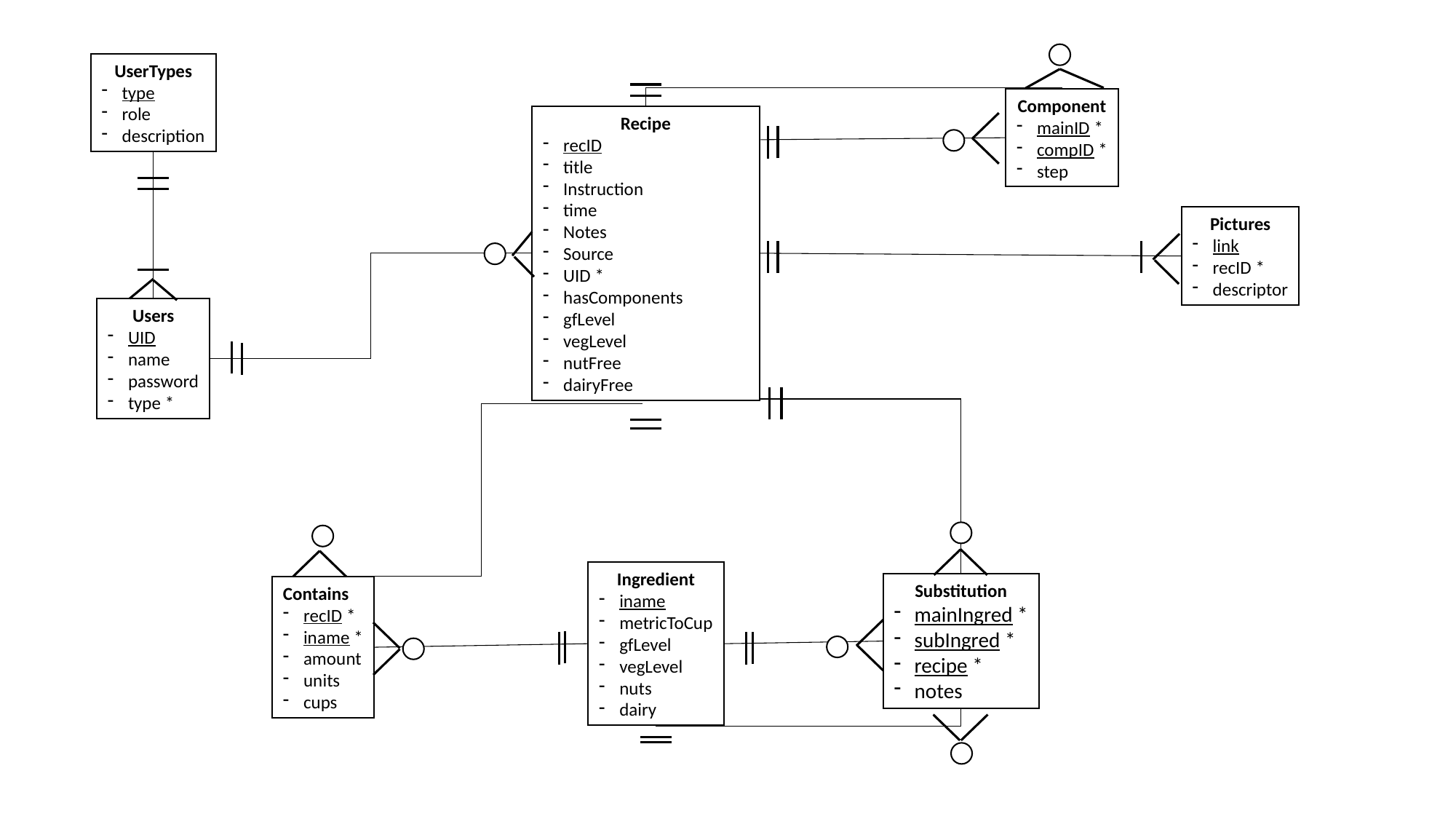

UserTypes
type
role
description
Component
mainID *
compID *
step
Recipe
recID
title
Instruction
time
Notes
Source
UID *
hasComponents
gfLevel
vegLevel
nutFree
dairyFree

Pictures
link
recID *
descriptor

Users
UID
name
password
type *

Ingredient
iname
metricToCup
gfLevel
vegLevel
nuts
dairy
Substitution
mainIngred *
subIngred *
recipe *
notes
Contains
recID *
iname *
amount
units
cups